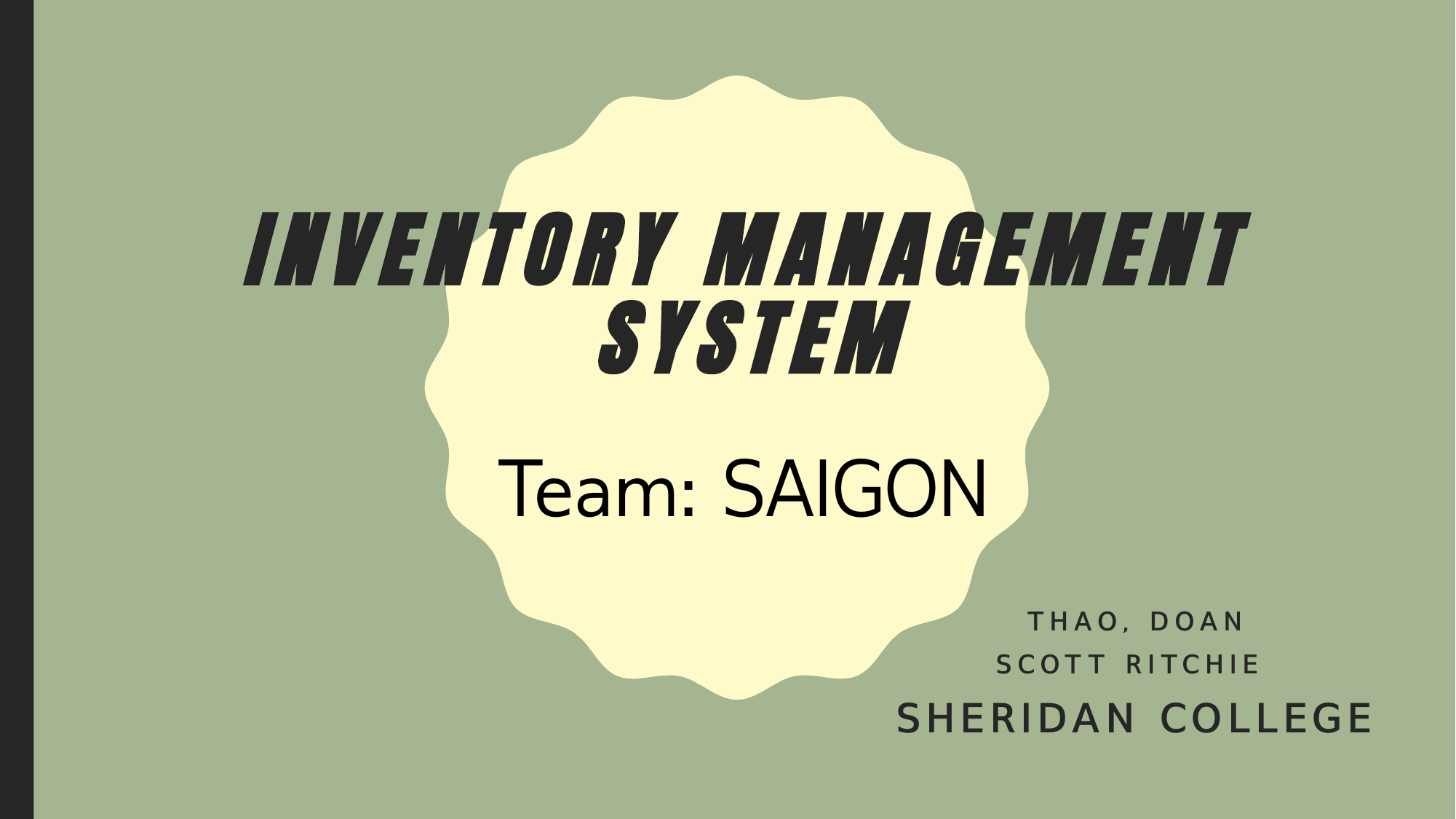

# INVENTORY MANAGEMENT SYSTEM
Team: SAIGON
Thao, Doan
Scott Ritchie
SHERIDAN COLLEGE